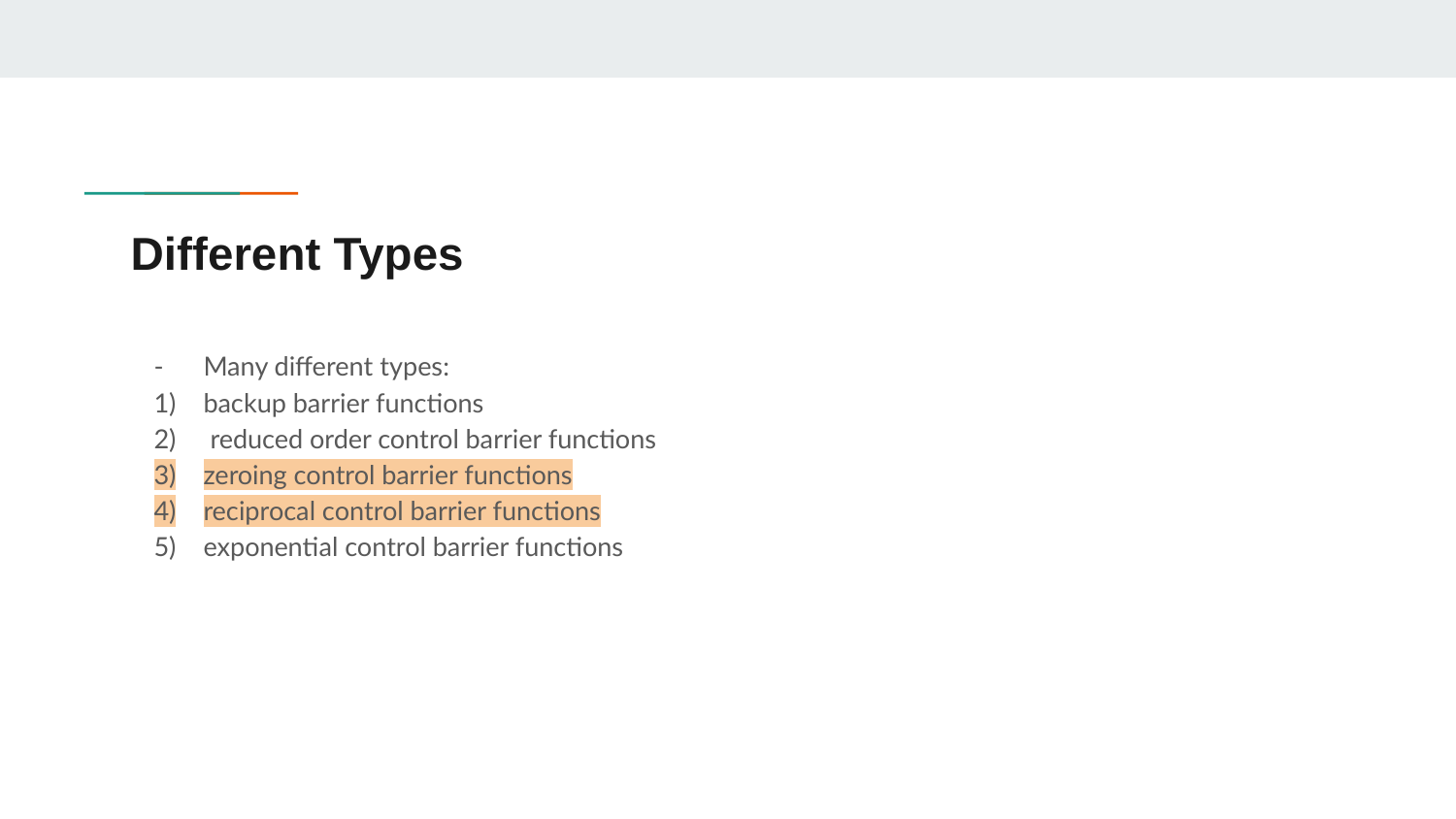

# Different Types
Many different types:
backup barrier functions
 reduced order control barrier functions
zeroing control barrier functions
reciprocal control barrier functions
exponential control barrier functions